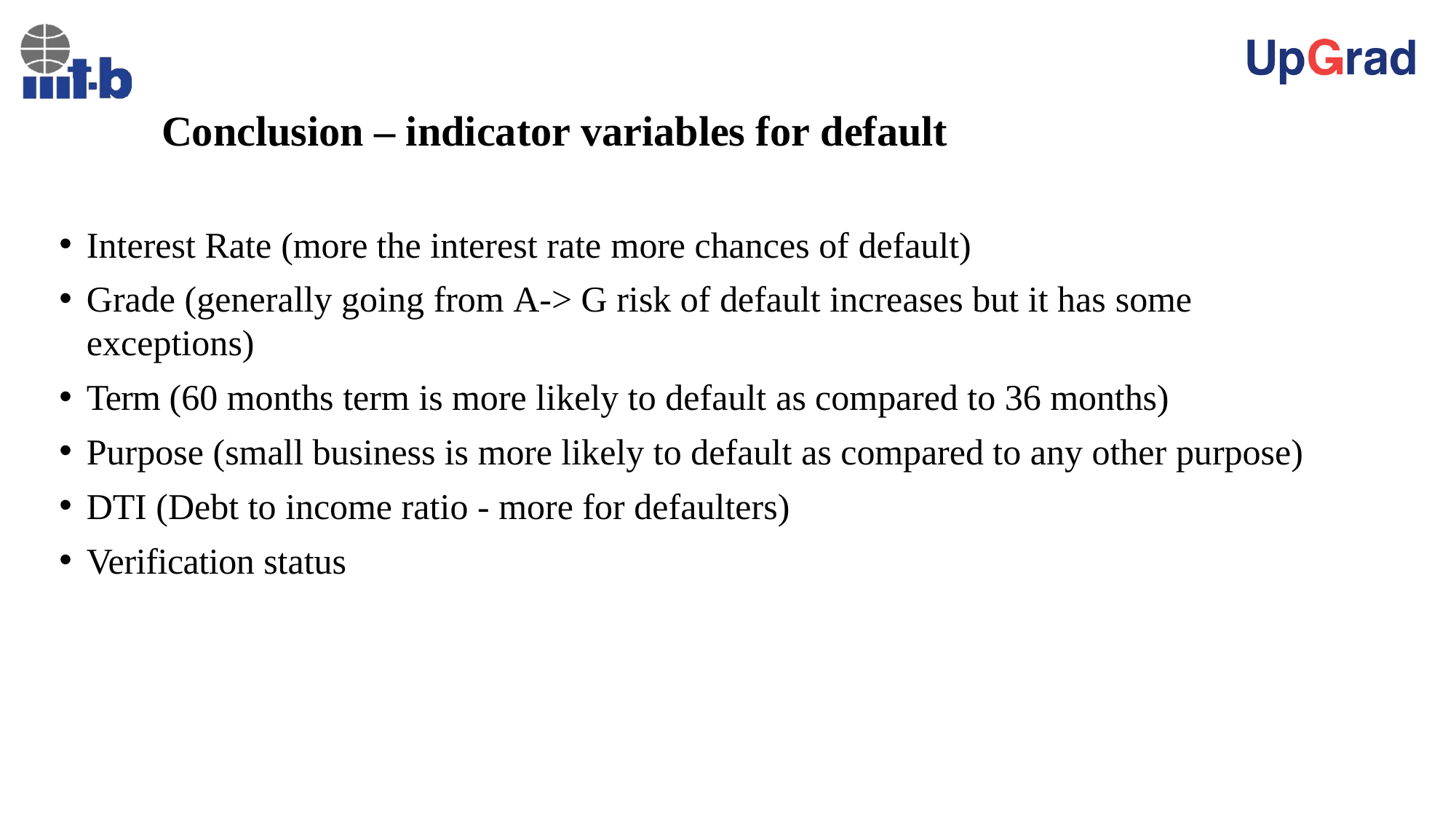

# Conclusion – indicator variables for default
Interest Rate (more the interest rate more chances of default)
Grade (generally going from A-> G risk of default increases but it has some exceptions)
Term (60 months term is more likely to default as compared to 36 months)
Purpose (small business is more likely to default as compared to any other purpose)
DTI (Debt to income ratio - more for defaulters)
Verification status